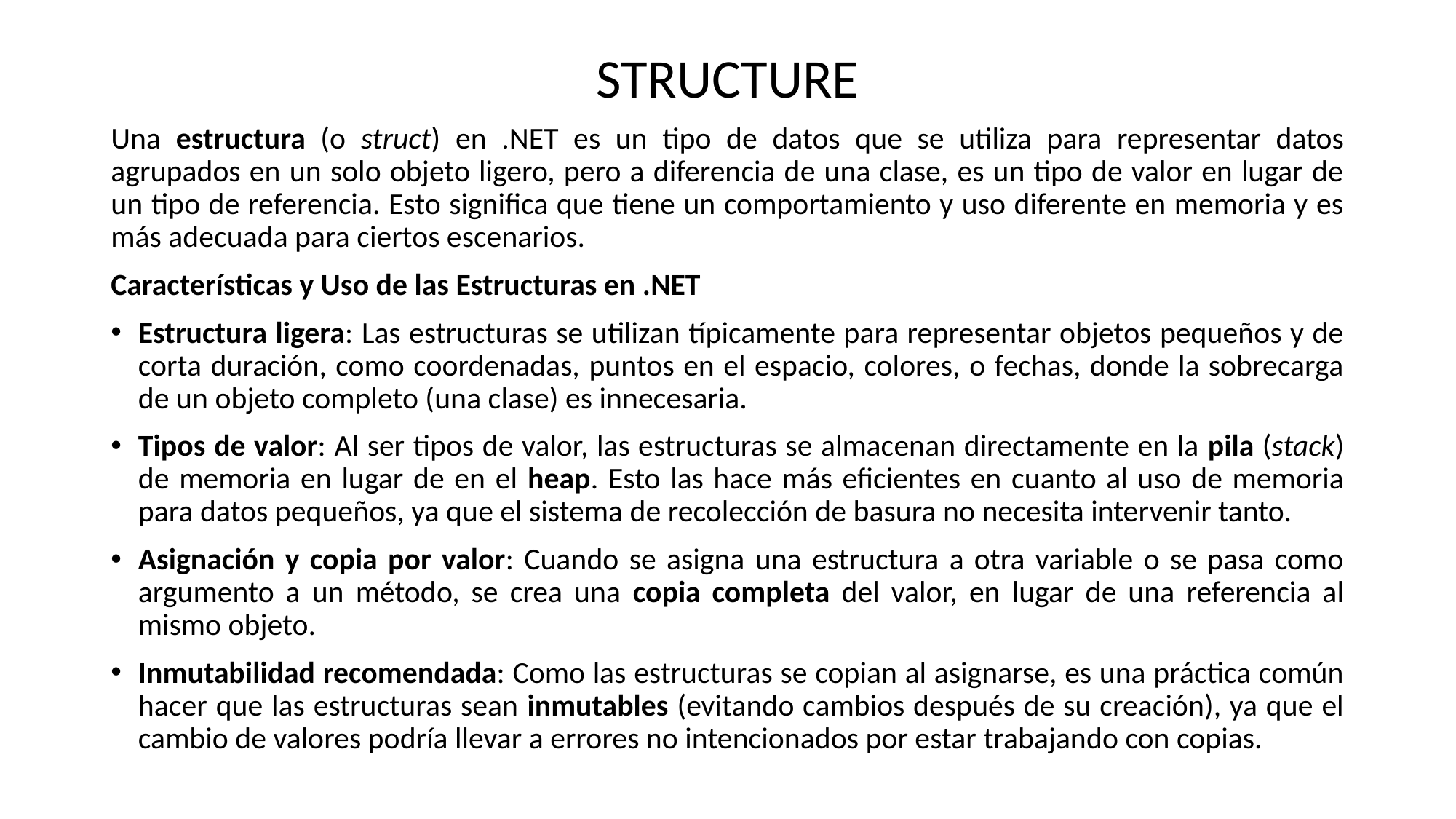

# STRUCTURE
Una estructura (o struct) en .NET es un tipo de datos que se utiliza para representar datos agrupados en un solo objeto ligero, pero a diferencia de una clase, es un tipo de valor en lugar de un tipo de referencia. Esto significa que tiene un comportamiento y uso diferente en memoria y es más adecuada para ciertos escenarios.
Características y Uso de las Estructuras en .NET
Estructura ligera: Las estructuras se utilizan típicamente para representar objetos pequeños y de corta duración, como coordenadas, puntos en el espacio, colores, o fechas, donde la sobrecarga de un objeto completo (una clase) es innecesaria.
Tipos de valor: Al ser tipos de valor, las estructuras se almacenan directamente en la pila (stack) de memoria en lugar de en el heap. Esto las hace más eficientes en cuanto al uso de memoria para datos pequeños, ya que el sistema de recolección de basura no necesita intervenir tanto.
Asignación y copia por valor: Cuando se asigna una estructura a otra variable o se pasa como argumento a un método, se crea una copia completa del valor, en lugar de una referencia al mismo objeto.
Inmutabilidad recomendada: Como las estructuras se copian al asignarse, es una práctica común hacer que las estructuras sean inmutables (evitando cambios después de su creación), ya que el cambio de valores podría llevar a errores no intencionados por estar trabajando con copias.